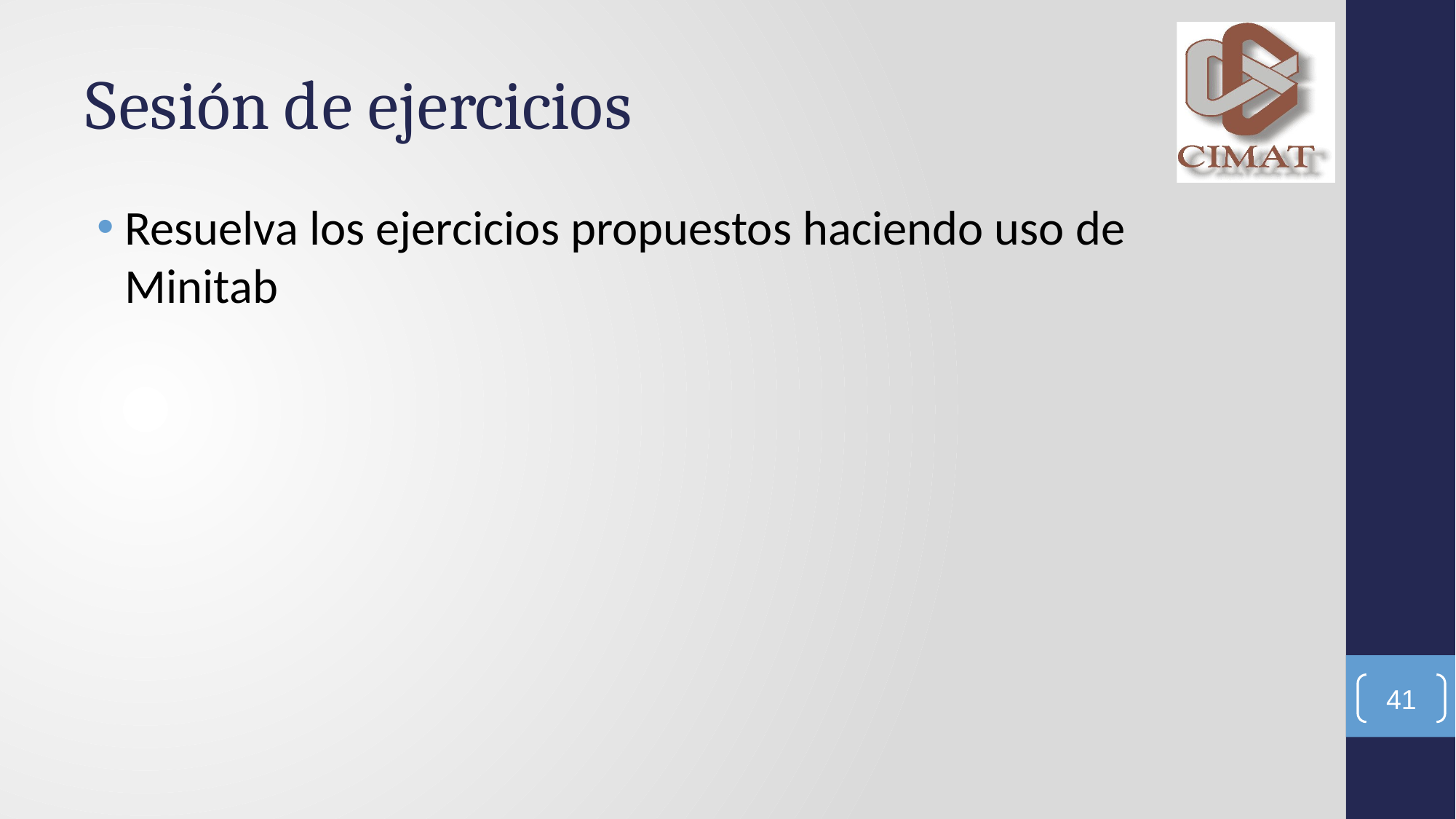

# Sesión de ejercicios
Resuelva los ejercicios propuestos haciendo uso de Minitab
41